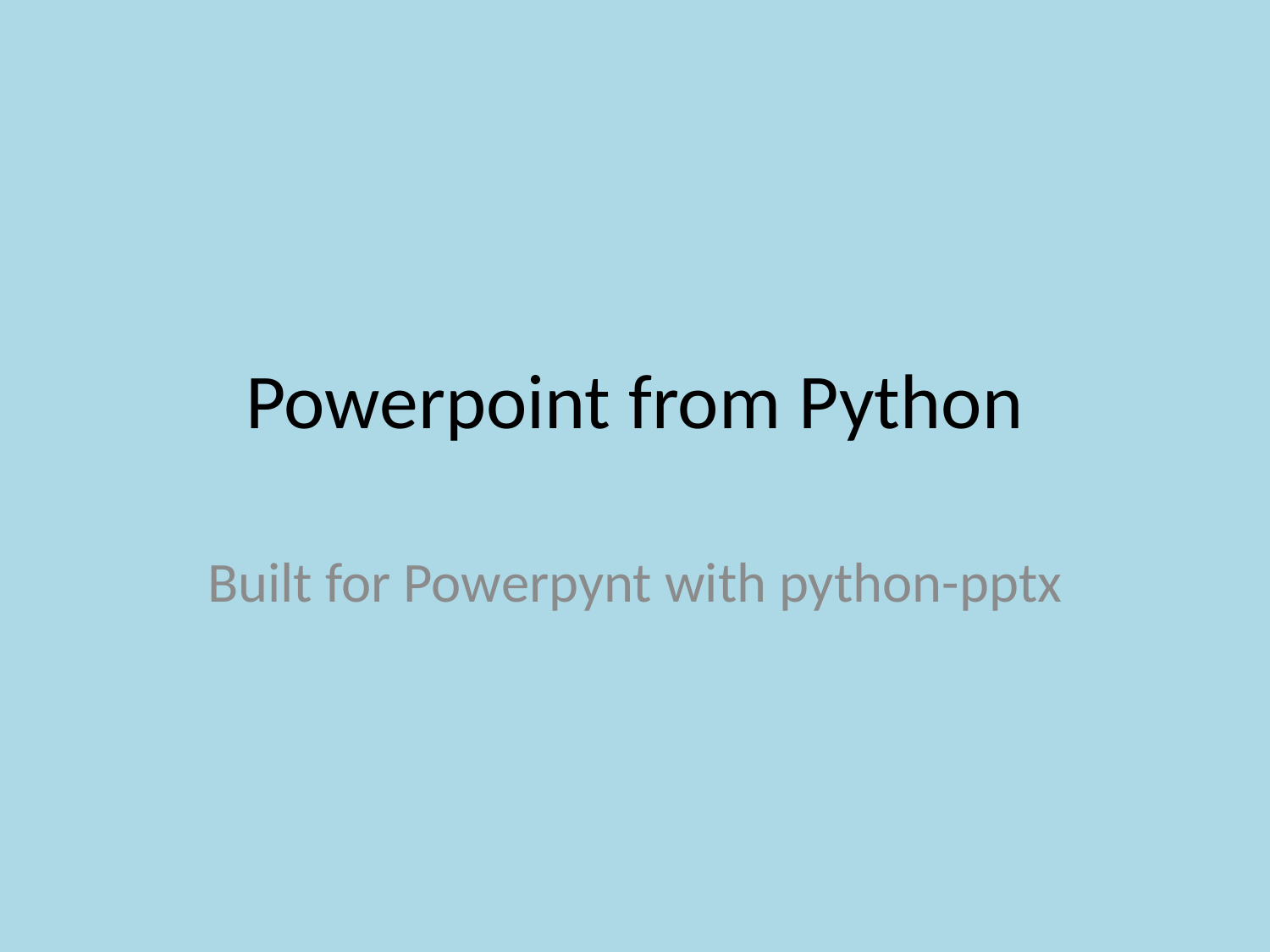

# Powerpoint from Python
Built for Powerpynt with python-pptx